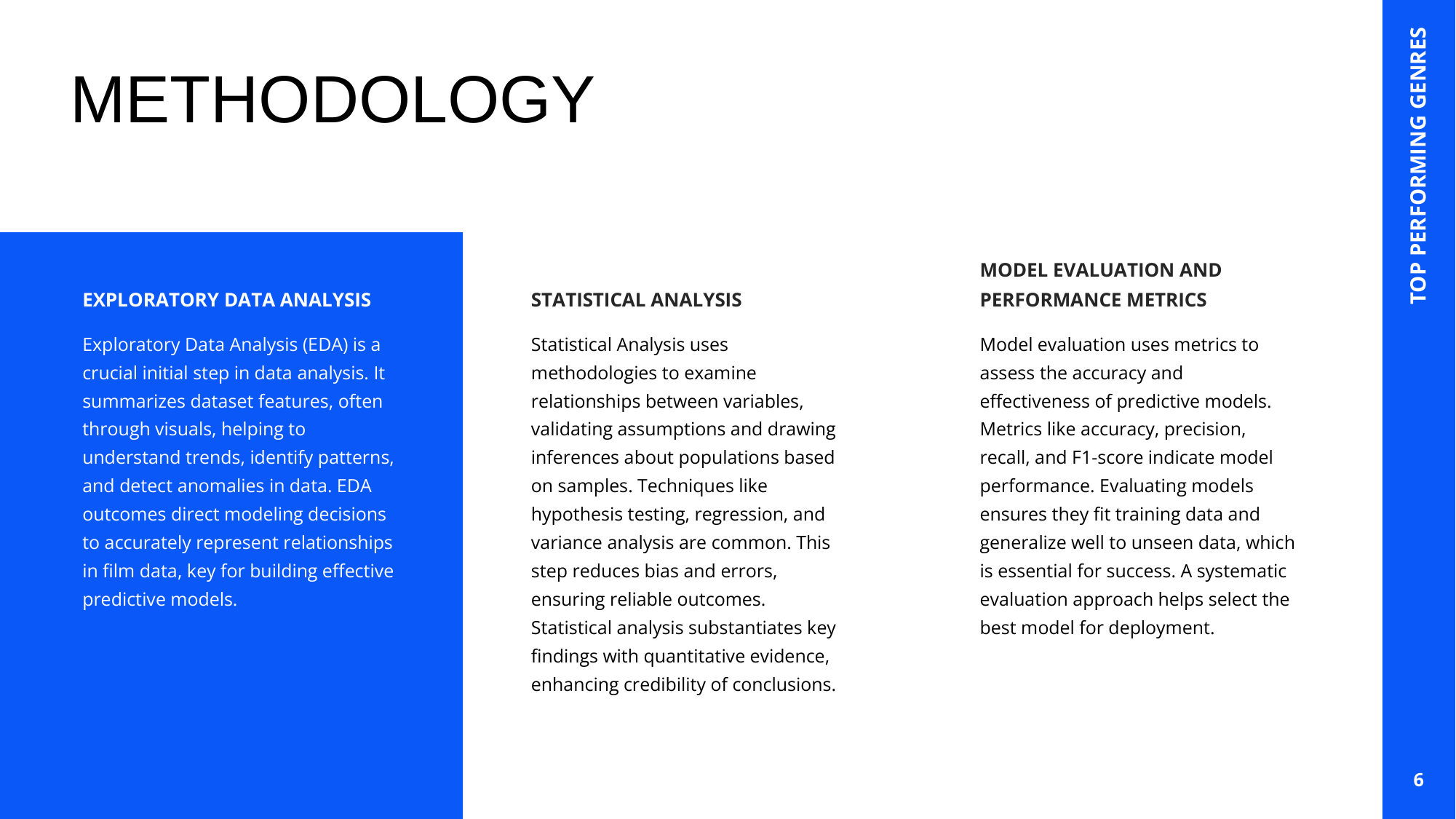

# METHODOLOGY
TOP PERFORMING GENRES
EXPLORATORY DATA ANALYSIS
STATISTICAL ANALYSIS
MODEL EVALUATION AND PERFORMANCE METRICS
Exploratory Data Analysis (EDA) is a crucial initial step in data analysis. It summarizes dataset features, often through visuals, helping to understand trends, identify patterns, and detect anomalies in data. EDA outcomes direct modeling decisions to accurately represent relationships in film data, key for building effective predictive models.
Statistical Analysis uses methodologies to examine relationships between variables, validating assumptions and drawing inferences about populations based on samples. Techniques like hypothesis testing, regression, and variance analysis are common. This step reduces bias and errors, ensuring reliable outcomes. Statistical analysis substantiates key findings with quantitative evidence, enhancing credibility of conclusions.
Model evaluation uses metrics to assess the accuracy and effectiveness of predictive models. Metrics like accuracy, precision, recall, and F1-score indicate model performance. Evaluating models ensures they fit training data and generalize well to unseen data, which is essential for success. A systematic evaluation approach helps select the best model for deployment.
6